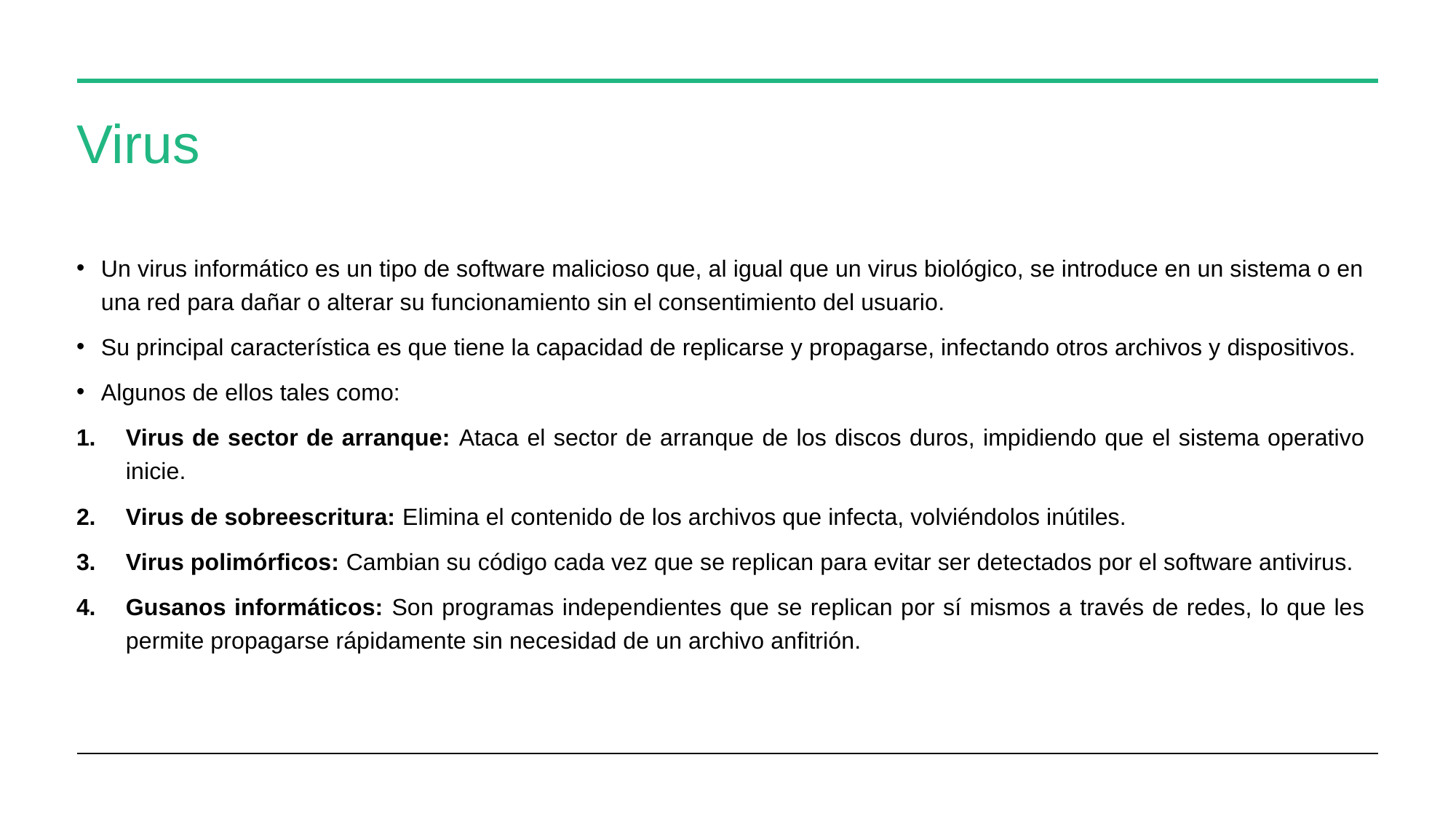

# Virus
Un virus informático es un tipo de software malicioso que, al igual que un virus biológico, se introduce en un sistema o en una red para dañar o alterar su funcionamiento sin el consentimiento del usuario.
Su principal característica es que tiene la capacidad de replicarse y propagarse, infectando otros archivos y dispositivos.
Algunos de ellos tales como:
Virus de sector de arranque: Ataca el sector de arranque de los discos duros, impidiendo que el sistema operativo inicie.
Virus de sobreescritura: Elimina el contenido de los archivos que infecta, volviéndolos inútiles.
Virus polimórficos: Cambian su código cada vez que se replican para evitar ser detectados por el software antivirus.
Gusanos informáticos: Son programas independientes que se replican por sí mismos a través de redes, lo que les permite propagarse rápidamente sin necesidad de un archivo anfitrión.